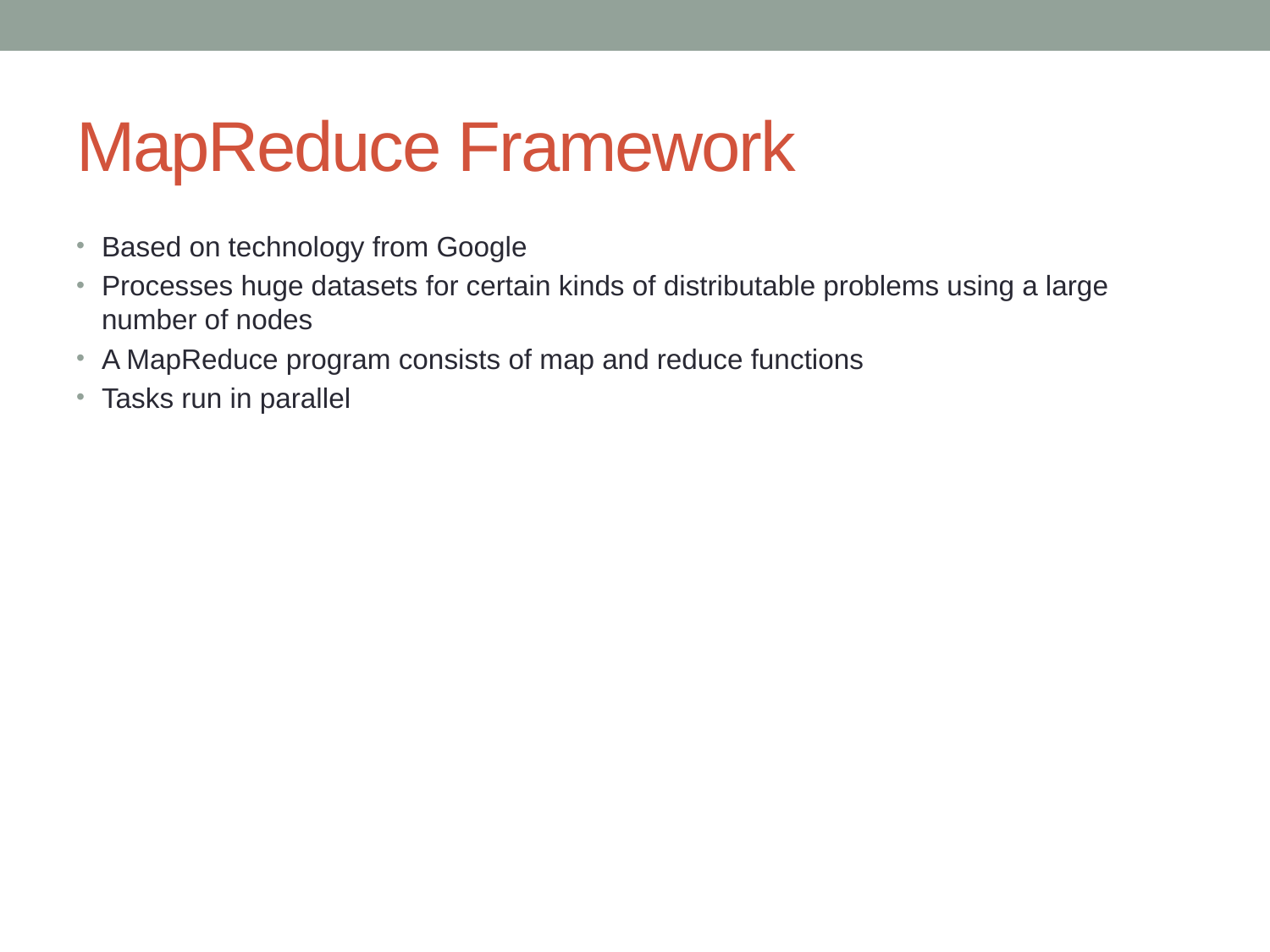

# MapReduce Framework
Based on technology from Google
Processes huge datasets for certain kinds of distributable problems using a large number of nodes
A MapReduce program consists of map and reduce functions
Tasks run in parallel